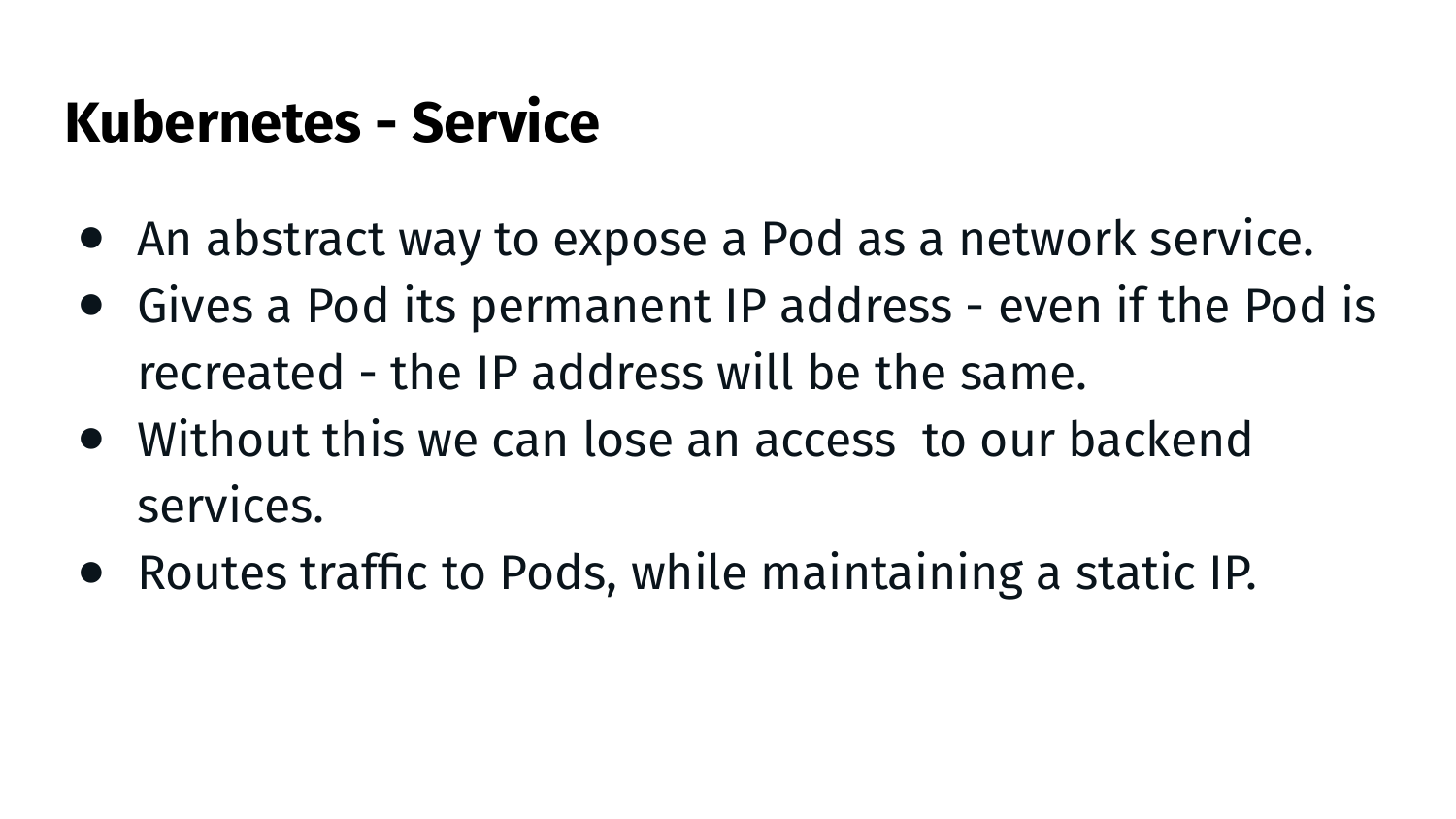

# Kubernetes - Service
An abstract way to expose a Pod as a network service.
Gives a Pod its permanent IP address - even if the Pod is recreated - the IP address will be the same.
Without this we can lose an access  to our backend services.
Routes traffic to Pods, while maintaining a static IP.